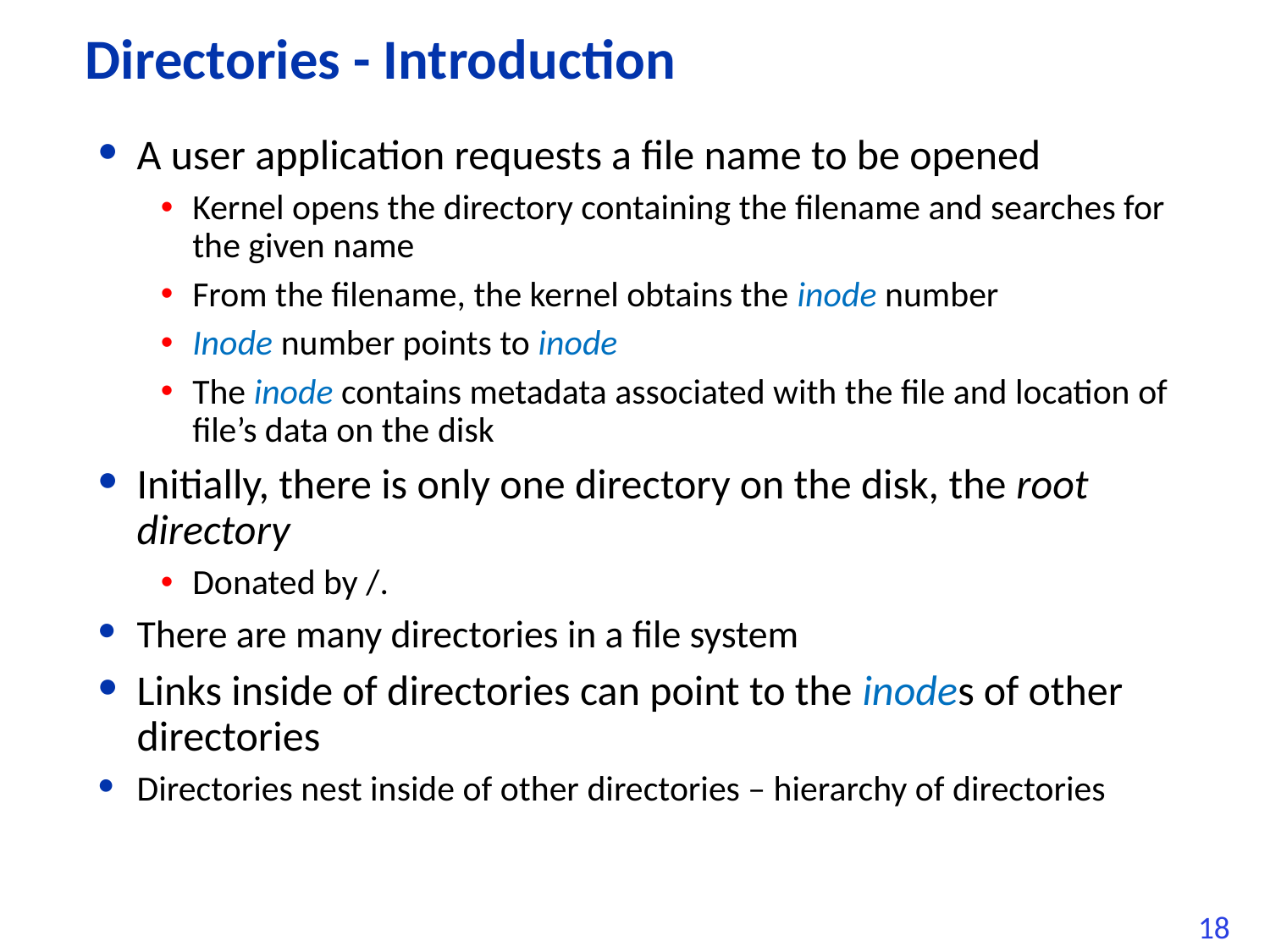

# Directories - Introduction
A user application requests a file name to be opened
Kernel opens the directory containing the filename and searches for the given name
From the filename, the kernel obtains the inode number
Inode number points to inode
The inode contains metadata associated with the file and location of file’s data on the disk
Initially, there is only one directory on the disk, the root directory
Donated by /.
There are many directories in a file system
Links inside of directories can point to the inodes of other directories
Directories nest inside of other directories – hierarchy of directories